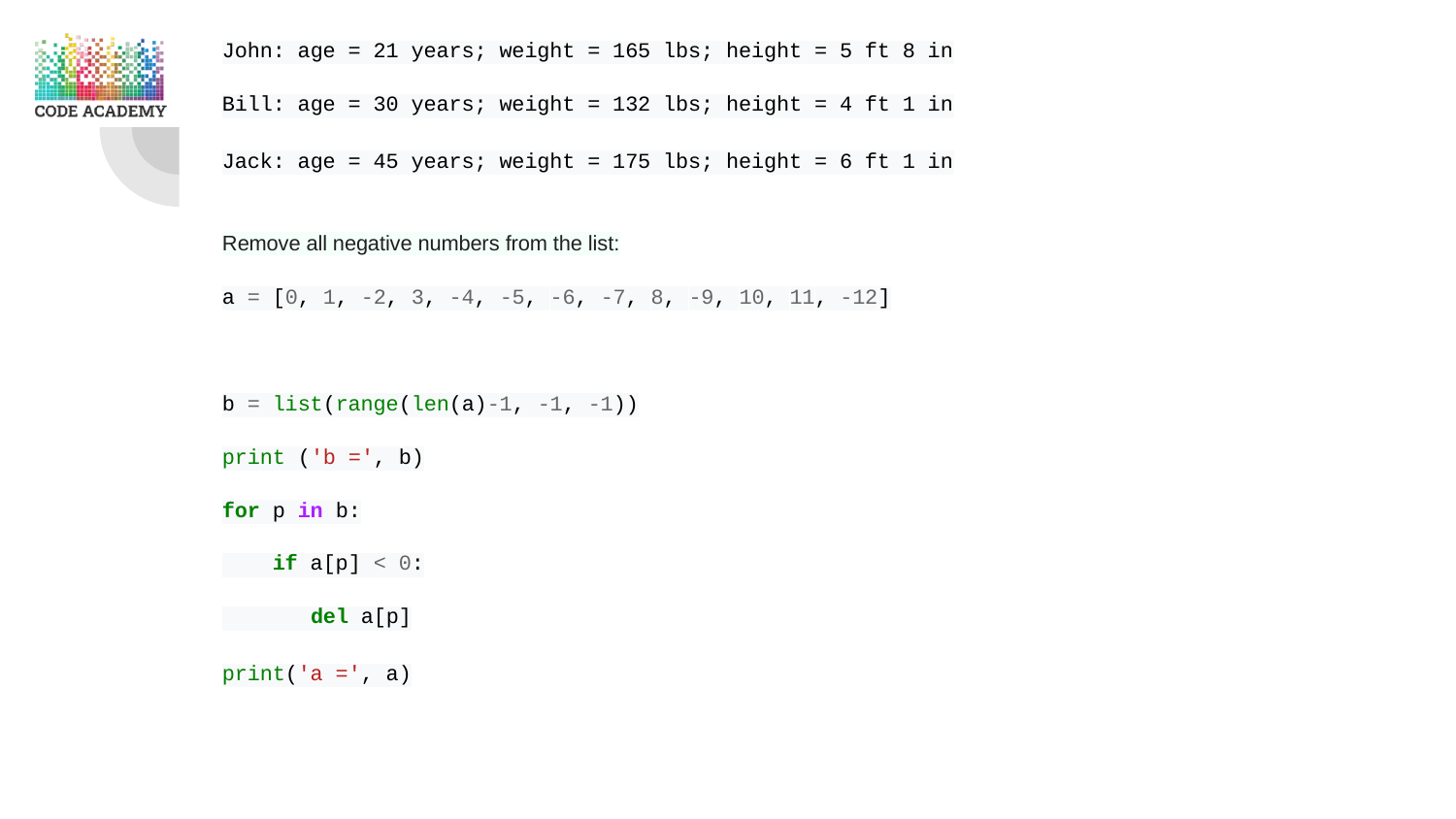

John: age = 21 years; weight = 165 lbs; height = 5 ft 8 in
Bill: age = 30 years; weight = 132 lbs; height = 4 ft 1 in
Jack: age = 45 years; weight = 175 lbs; height = 6 ft 1 in

Remove all negative numbers from the list:
a = [0, 1, -2, 3, -4, -5, -6, -7, 8, -9, 10, 11, -12]

b = list(range(len(a)-1, -1, -1))
print ('b =', b)
for p in b:
    if a[p] < 0:
       del a[p]
print('a =', a)